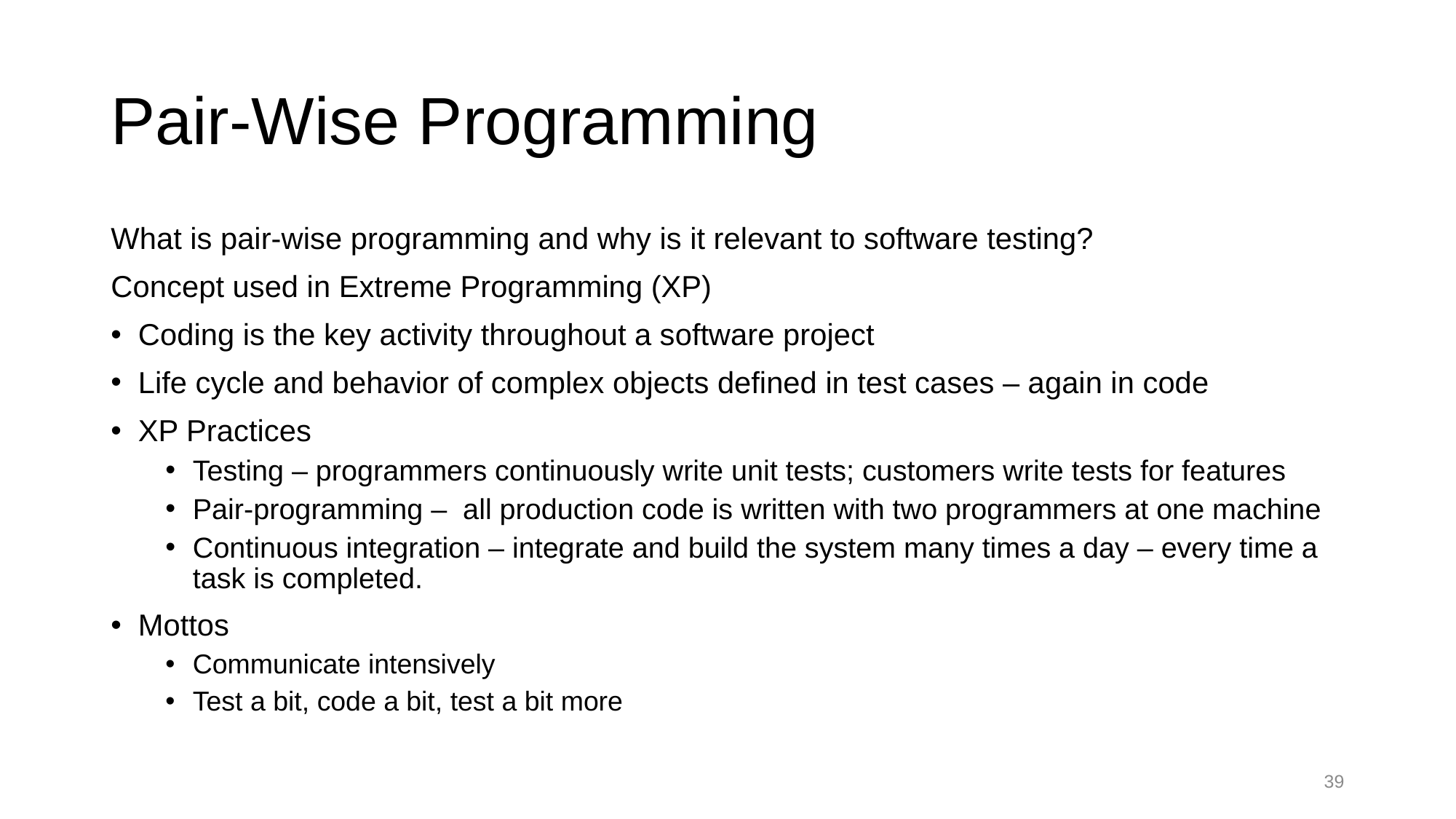

# Pair-Wise Programming
What is pair-wise programming and why is it relevant to software testing?
Concept used in Extreme Programming (XP)
Coding is the key activity throughout a software project
Life cycle and behavior of complex objects defined in test cases – again in code
XP Practices
Testing – programmers continuously write unit tests; customers write tests for features
Pair-programming –  all production code is written with two programmers at one machine
Continuous integration – integrate and build the system many times a day – every time a task is completed.
Mottos
Communicate intensively
Test a bit, code a bit, test a bit more

39